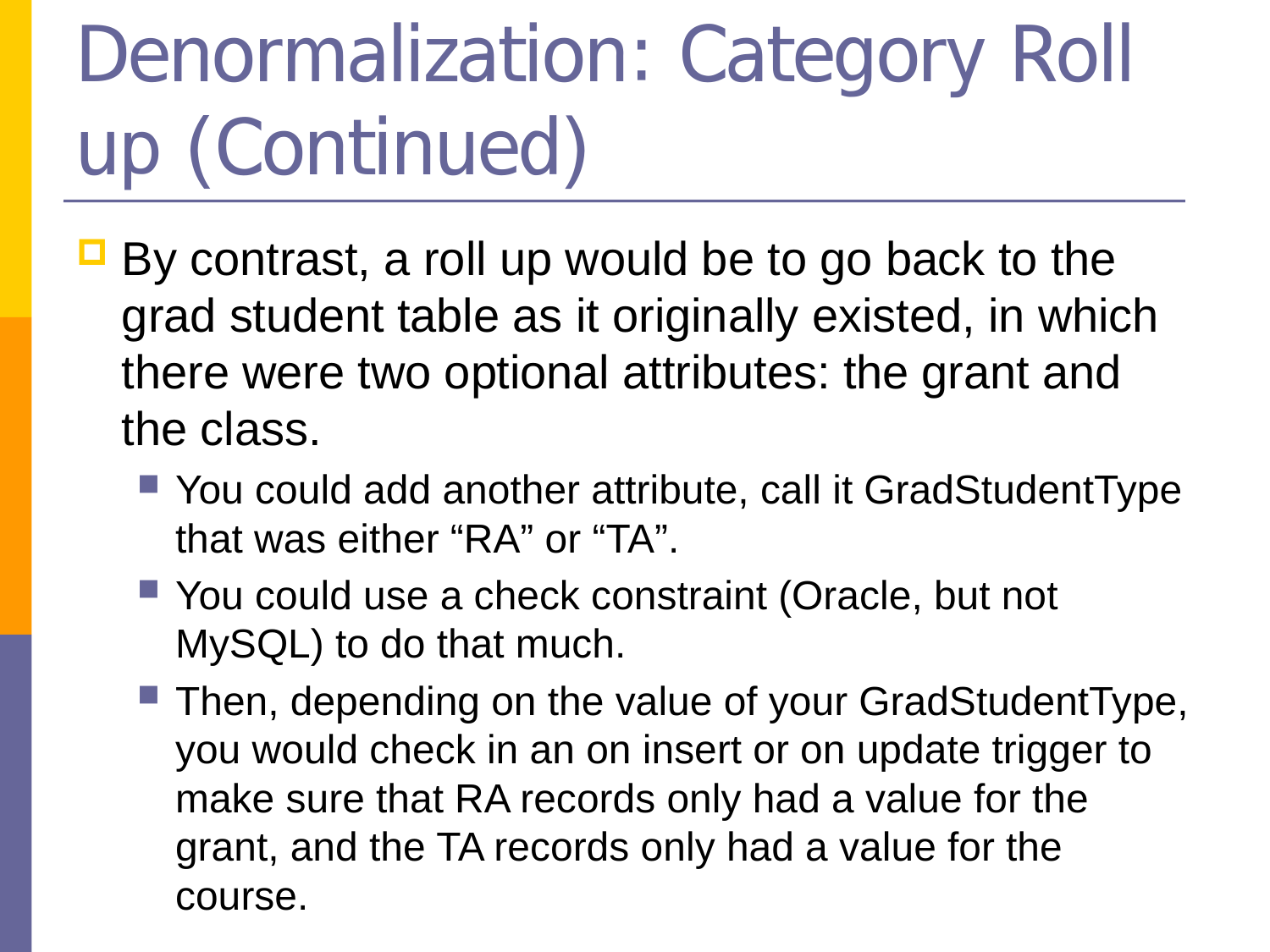

# Denormalization: Category Roll up (Continued)
By contrast, a roll up would be to go back to the grad student table as it originally existed, in which there were two optional attributes: the grant and the class.
You could add another attribute, call it GradStudentType that was either “RA” or “TA”.
You could use a check constraint (Oracle, but not MySQL) to do that much.
Then, depending on the value of your GradStudentType, you would check in an on insert or on update trigger to make sure that RA records only had a value for the grant, and the TA records only had a value for the course.